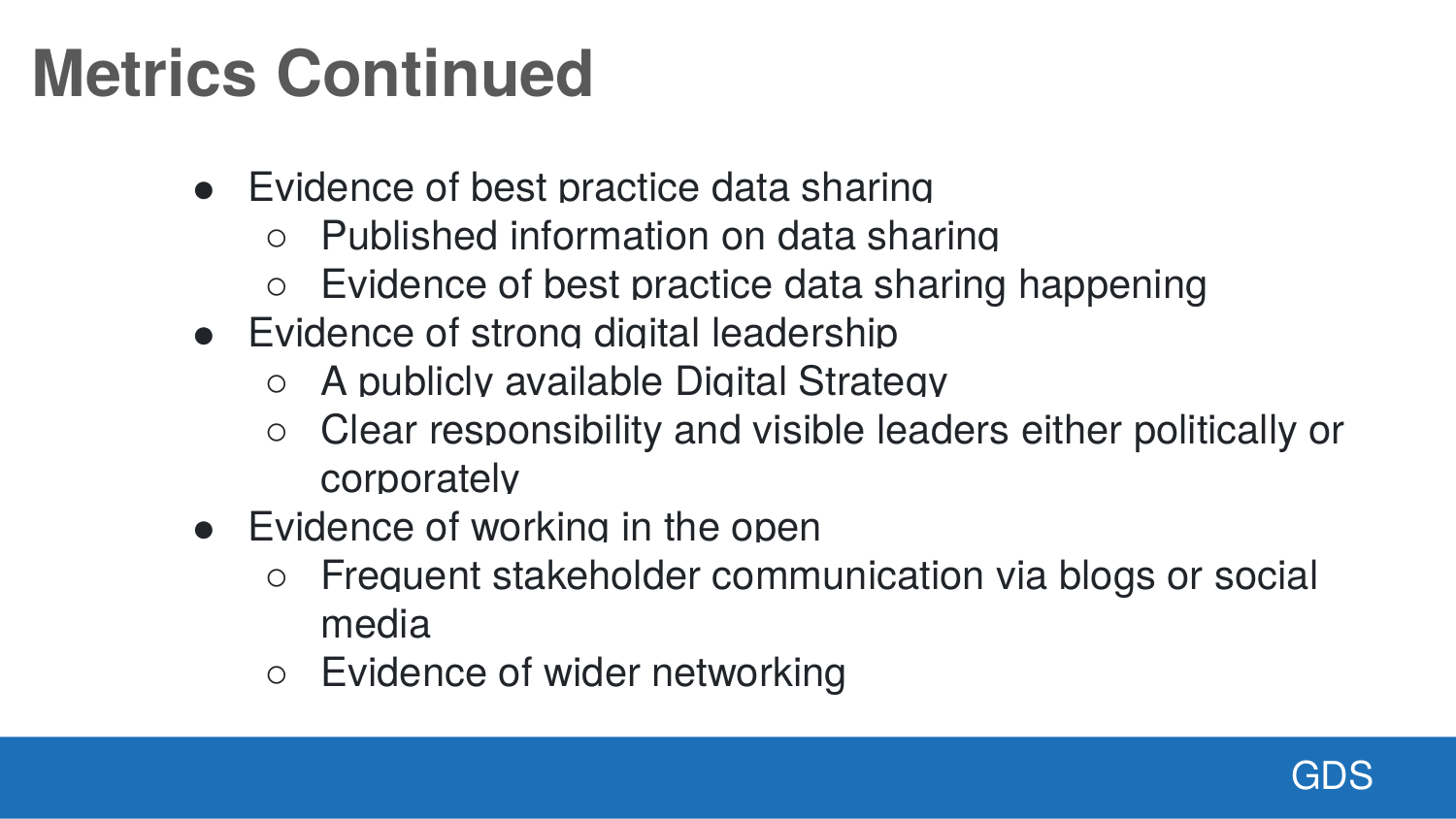

Metrics Continued
Evidence of best practice data sharing
Published information on data sharing
Evidence of best practice data sharing happening
Evidence of strong digital leadership
A publicly available Digital Strategy
Clear responsibility and visible leaders either politically or corporately
Evidence of working in the open
Frequent stakeholder communication via blogs or social media
Evidence of wider networking